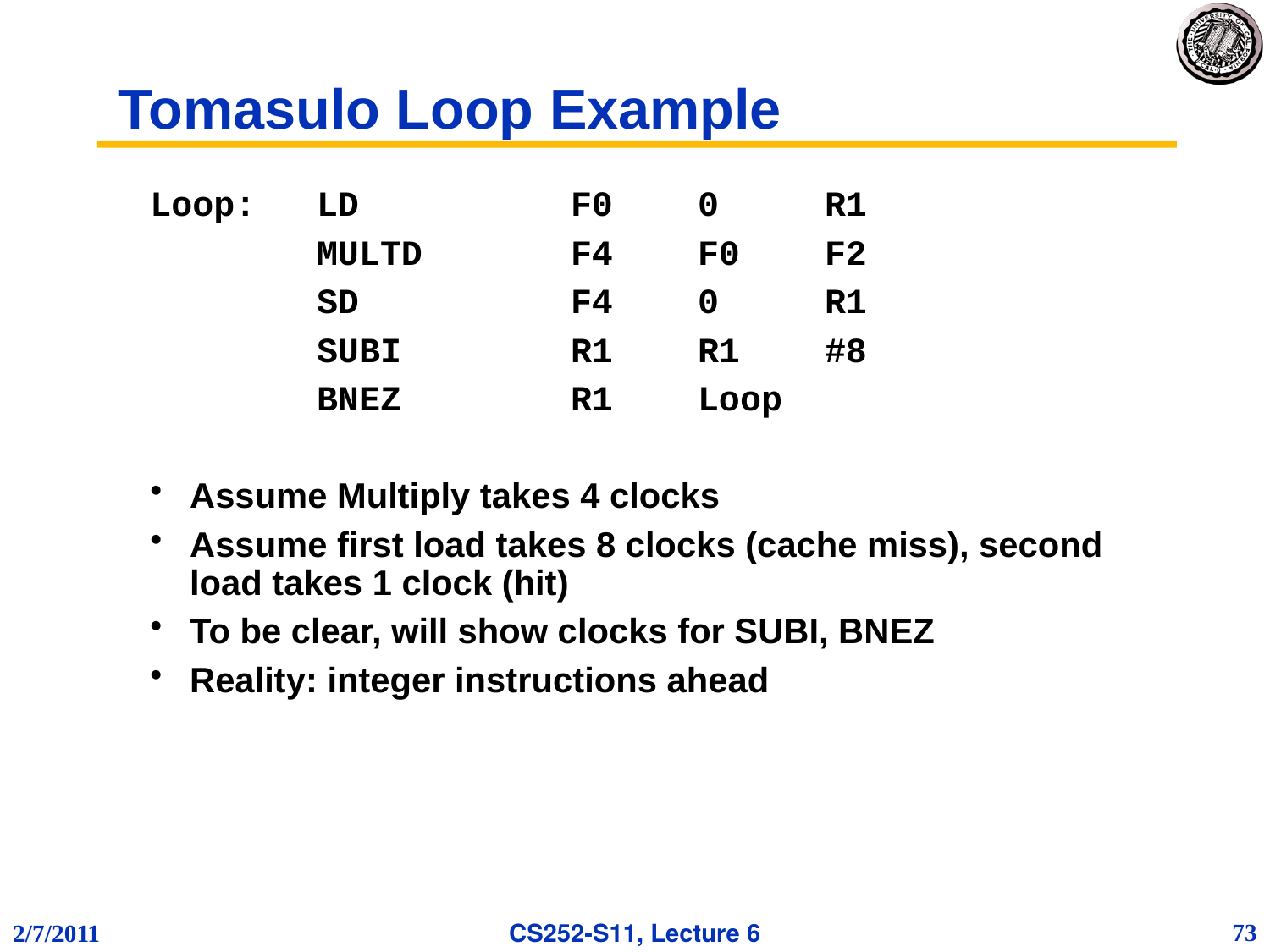

# Tomasulo Loop Example
Loop:	LD		F0	0	R1
 		MULTD		F4	F0	F2
 		SD		F4	0	R1
 		SUBI		R1	R1	#8
 		BNEZ		R1	Loop

Assume Multiply takes 4 clocks
Assume first load takes 8 clocks (cache miss), second load takes 1 clock (hit)
To be clear, will show clocks for SUBI, BNEZ
Reality: integer instructions ahead
73
2/7/2011
CS252-S11, Lecture 6